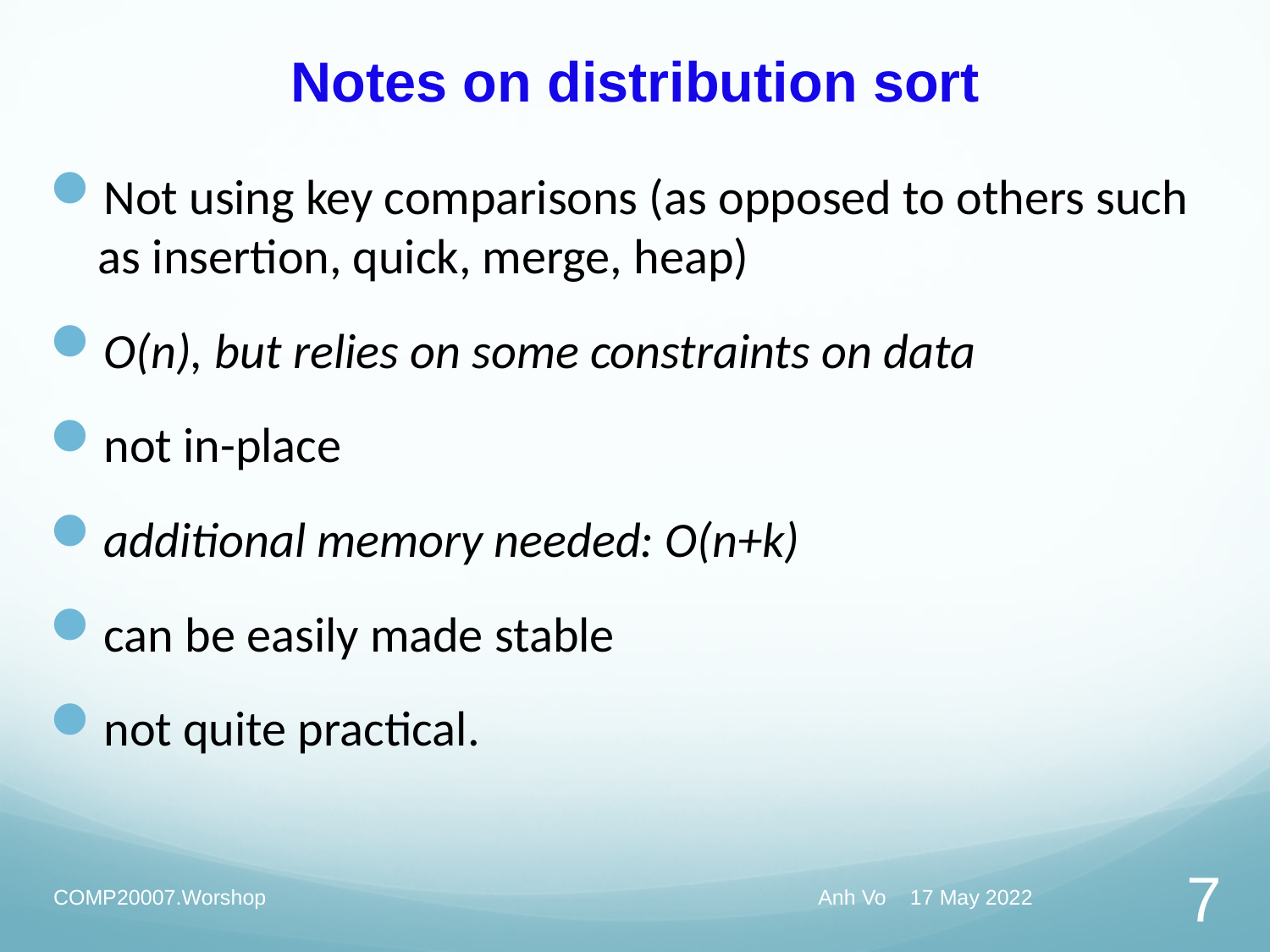

# Notes on distribution sort
Not using key comparisons (as opposed to others such as insertion, quick, merge, heap)
O(n), but relies on some constraints on data
not in-place
additional memory needed: O(n+k)
can be easily made stable
not quite practical.
COMP20007.Worshop
Anh Vo    17 May 2022
7